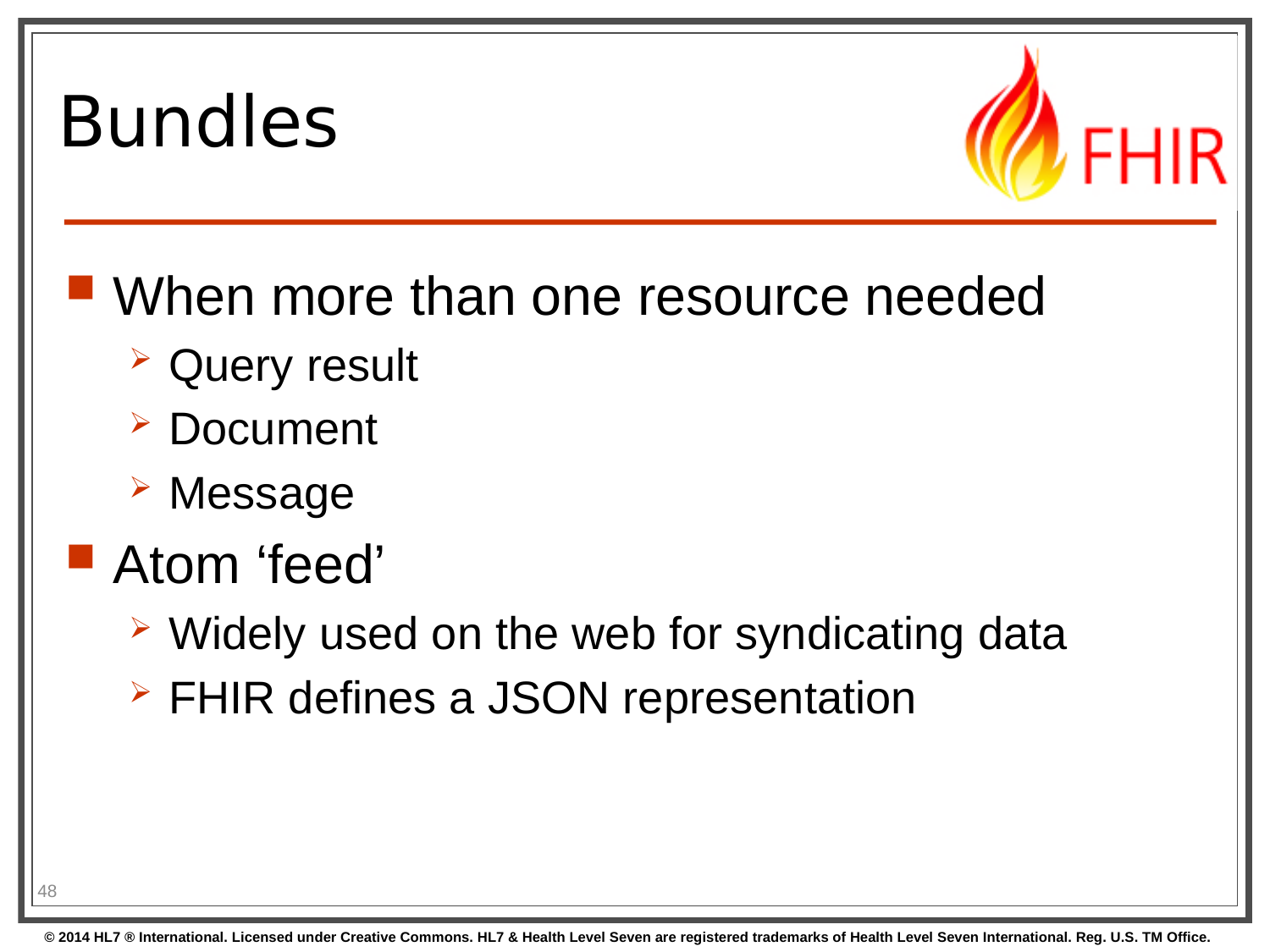

# Bundles
When more than one resource needed
Query result
Document
Message
Atom ‘feed’
Widely used on the web for syndicating data
FHIR defines a JSON representation
48